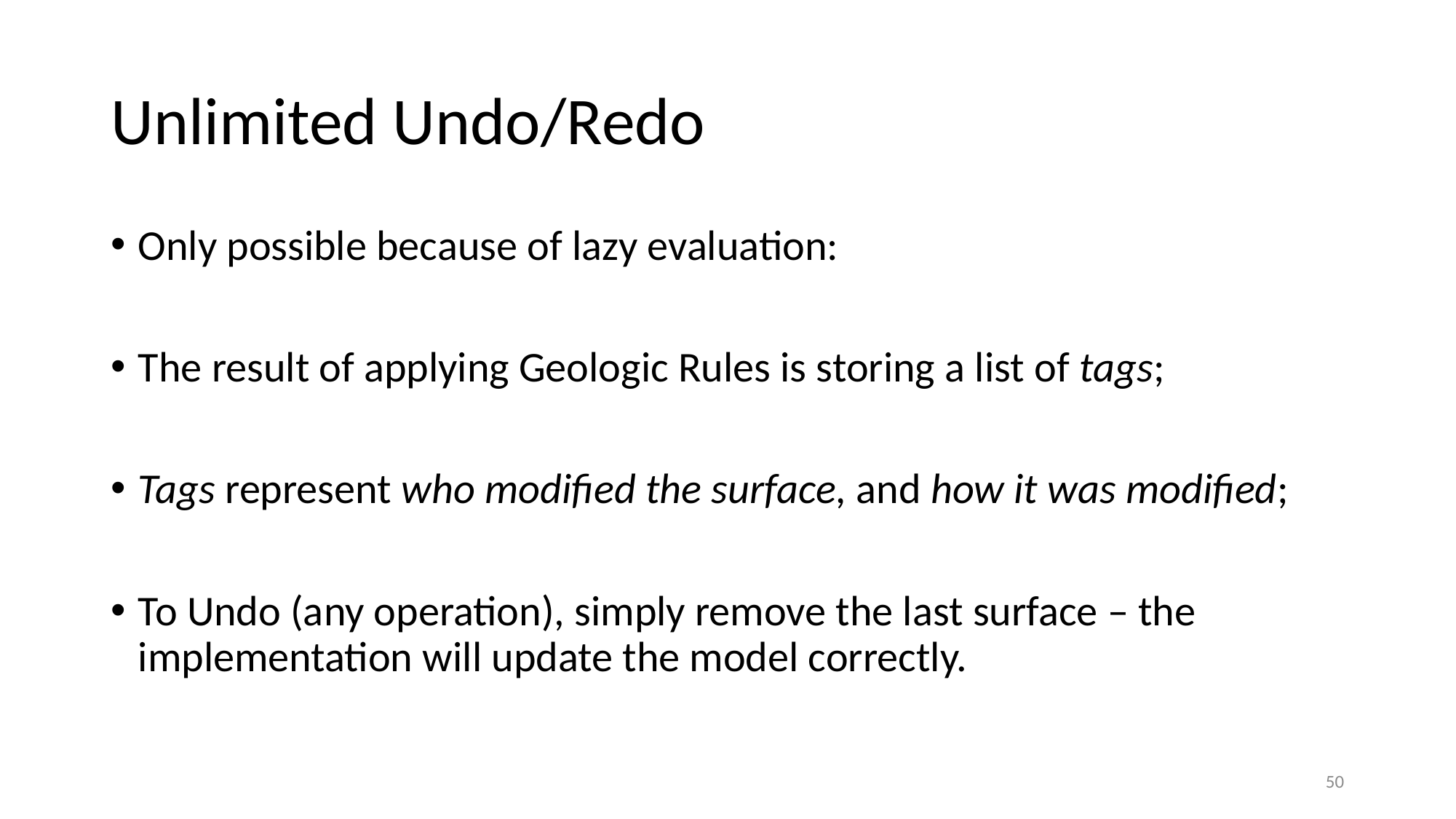

# Unlimited Undo/Redo
Only possible because of lazy evaluation:

The result of applying Geologic Rules is storing a list of tags;

Tags represent who modified the surface, and how it was modified;

To Undo (any operation), simply remove the last surface – the implementation will update the model correctly.
50